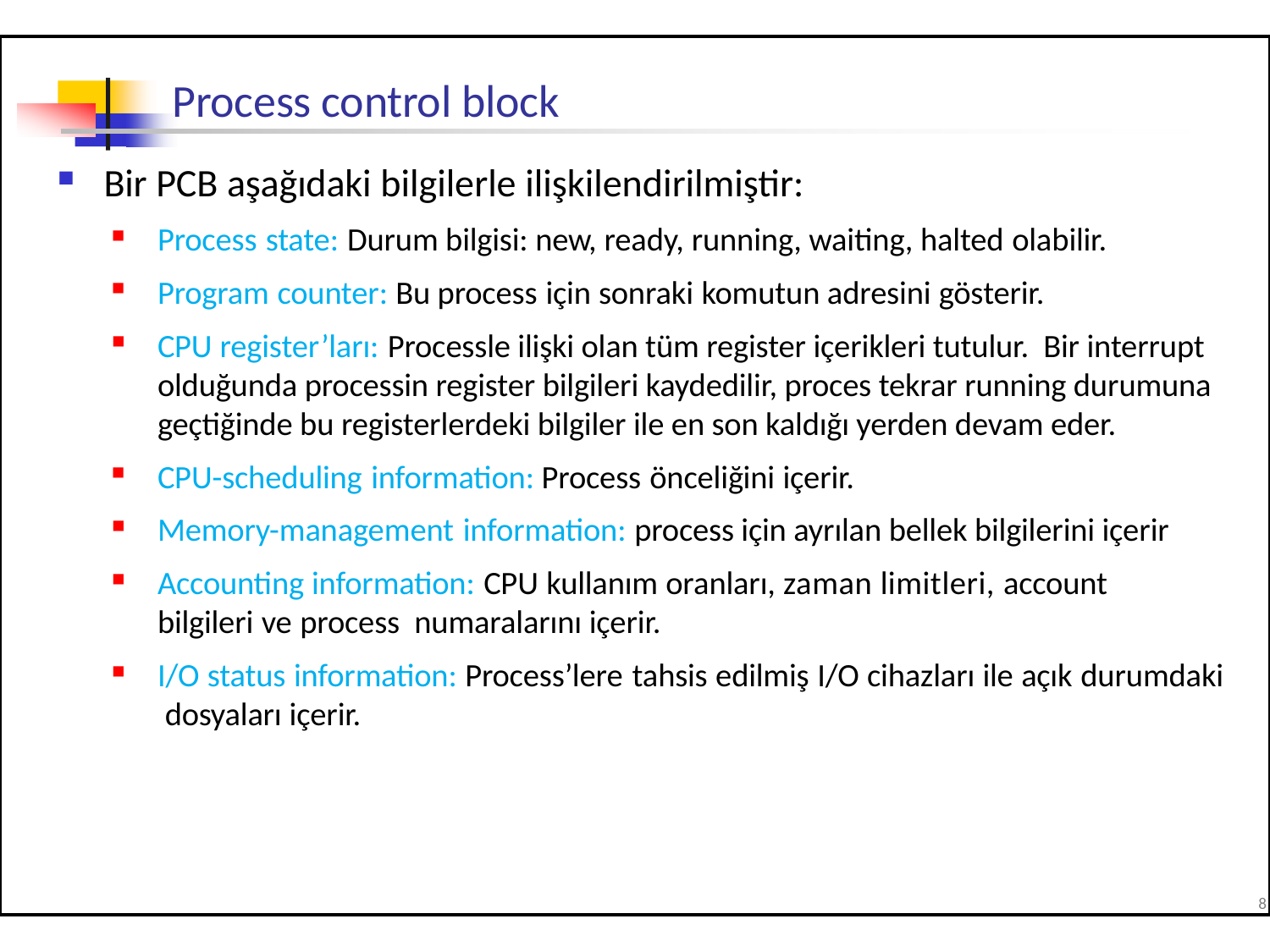

# Process control block
Bir PCB aşağıdaki bilgilerle ilişkilendirilmiştir:
Process state: Durum bilgisi: new, ready, running, waiting, halted olabilir.
Program counter: Bu process için sonraki komutun adresini gösterir.
CPU register’ları: Processle ilişki olan tüm register içerikleri tutulur.  Bir interrupt olduğunda processin register bilgileri kaydedilir, proces tekrar running durumuna geçtiğinde bu registerlerdeki bilgiler ile en son kaldığı yerden devam eder.
CPU-scheduling information: Process önceliğini içerir.
Memory-management information: process için ayrılan bellek bilgilerini içerir
Accounting information: CPU kullanım oranları, zaman limitleri, account bilgileri ve process  numaralarını içerir.
I/O status information: Process’lere tahsis edilmiş I/O cihazları ile açık durumdaki  dosyaları içerir.
8